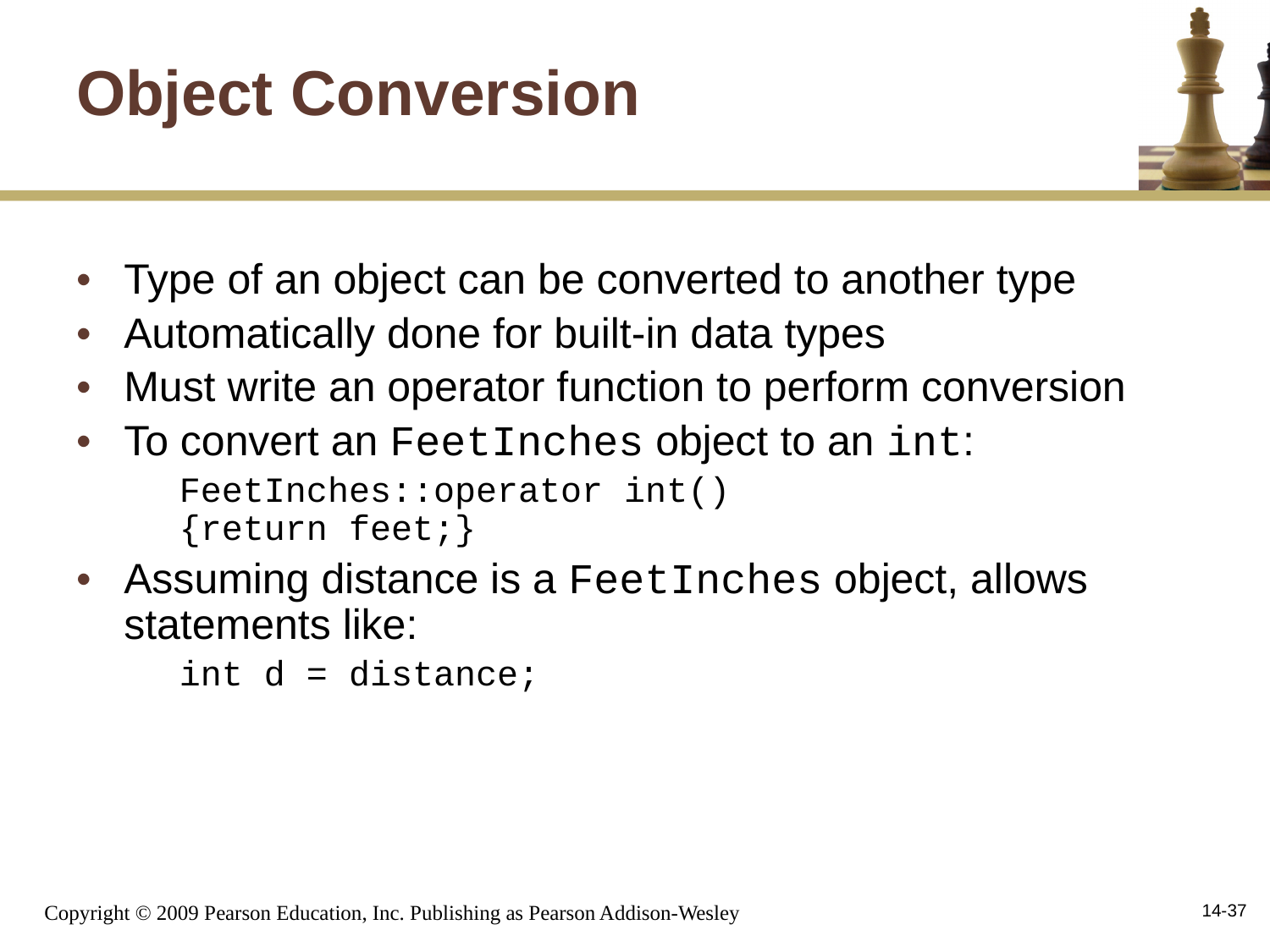

# Object Conversion
Type of an object can be converted to another type
Automatically done for built-in data types
Must write an operator function to perform conversion
To convert an FeetInches object to an int:
	FeetInches::operator int()
{return feet;}
Assuming distance is a FeetInches object, allows statements like:
	int d = distance;
14-37